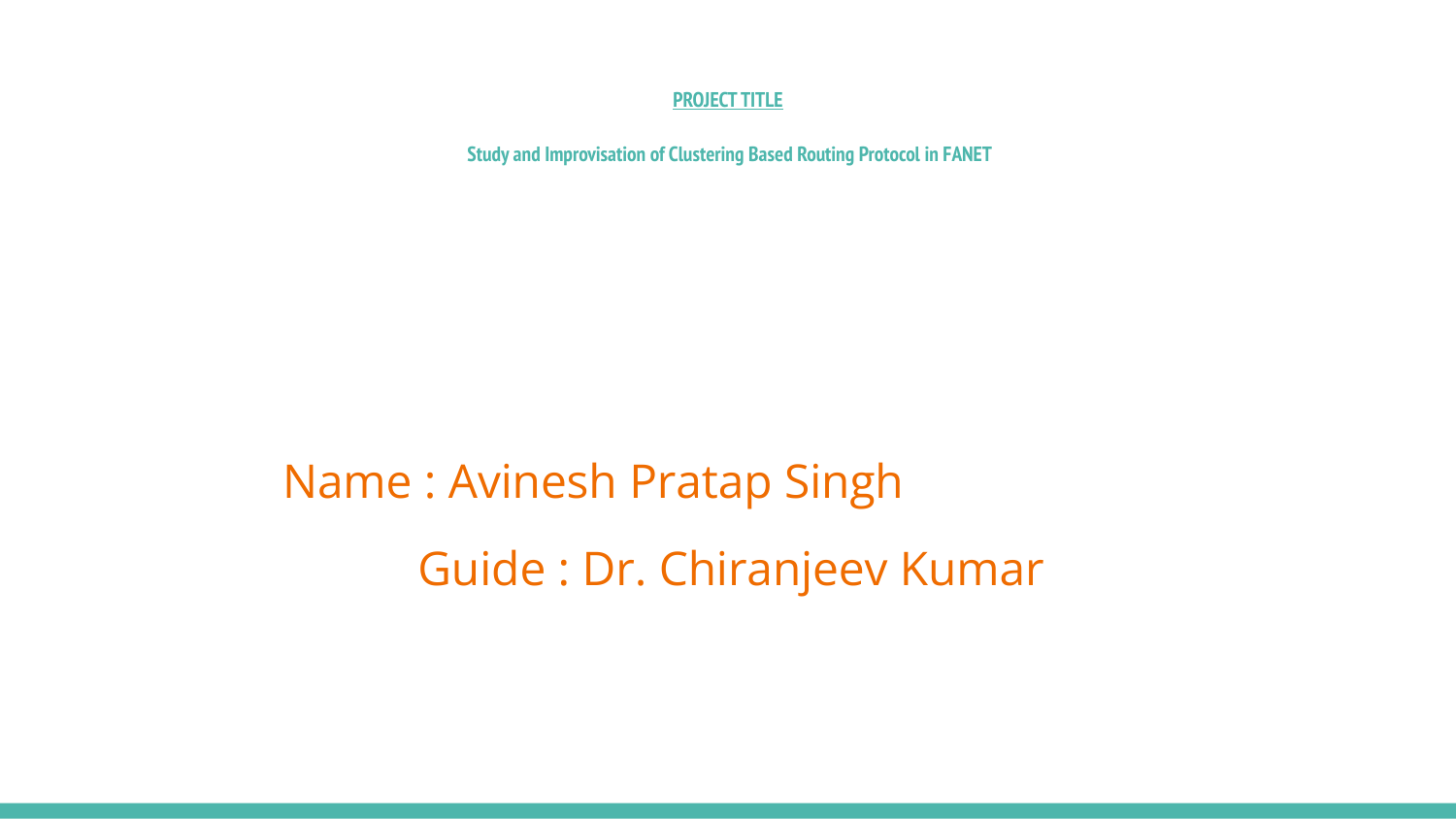

# PROJECT TITLE

 Study and Improvisation of Clustering Based Routing Protocol in FANET
                  Name : Avinesh Pratap Singh
     Guide : Dr. Chiranjeev Kumar